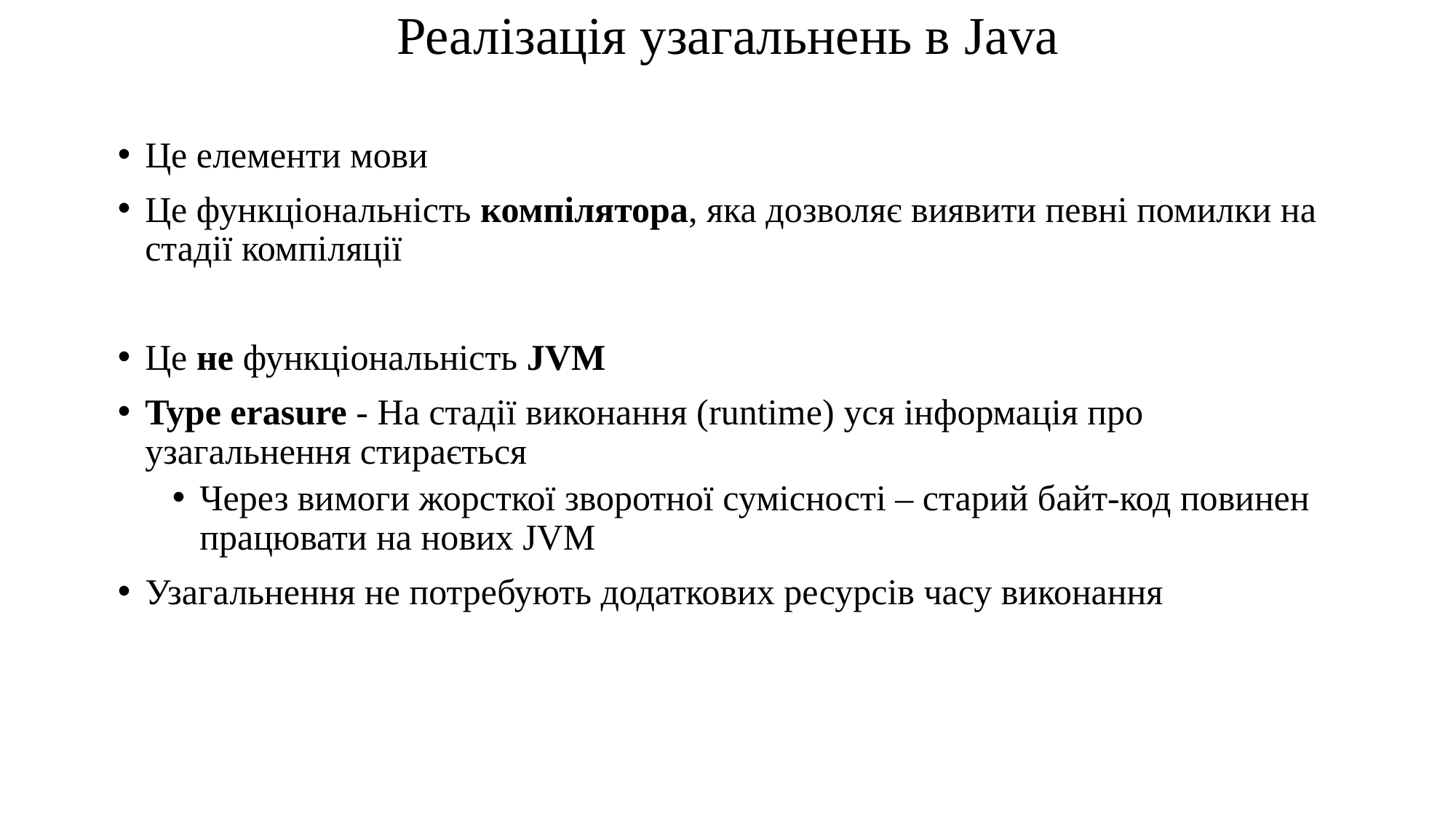

# Реалізація узагальнень в Java
Це елементи мови
Це функціональність компілятора, яка дозволяє виявити певні помилки на стадії компіляції

Це не функціональність JVM
Type erasure - На стадії виконання (runtime) уся інформація про узагальнення стирається
Через вимоги жорсткої зворотної сумісності – старий байт-код повинен працювати на нових JVM
Узагальнення не потребують додаткових ресурсів часу виконання